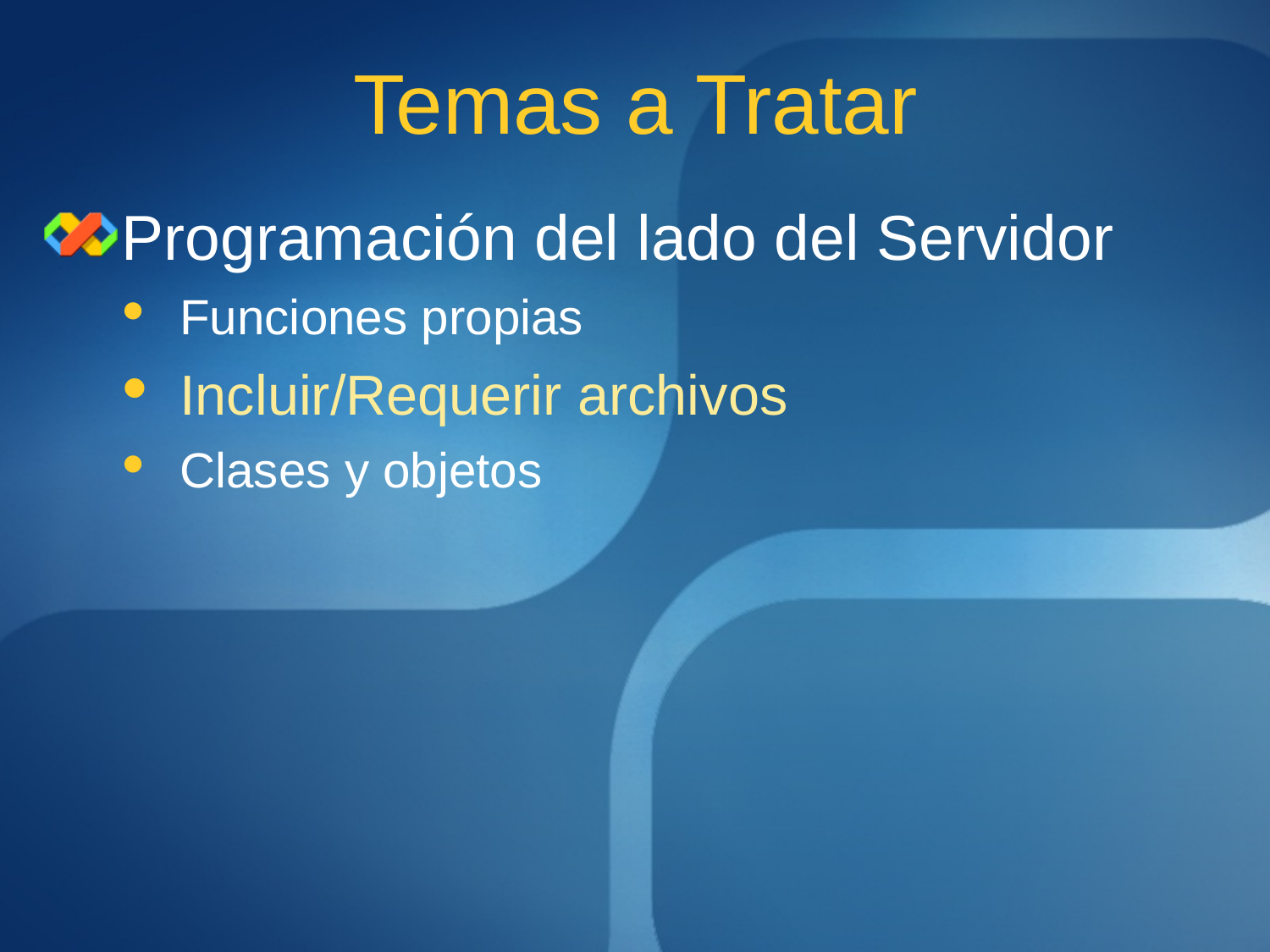

Temas a Tratar
Programación del lado del Servidor
Funciones propias
Incluir/Requerir archivos
Clases y objetos